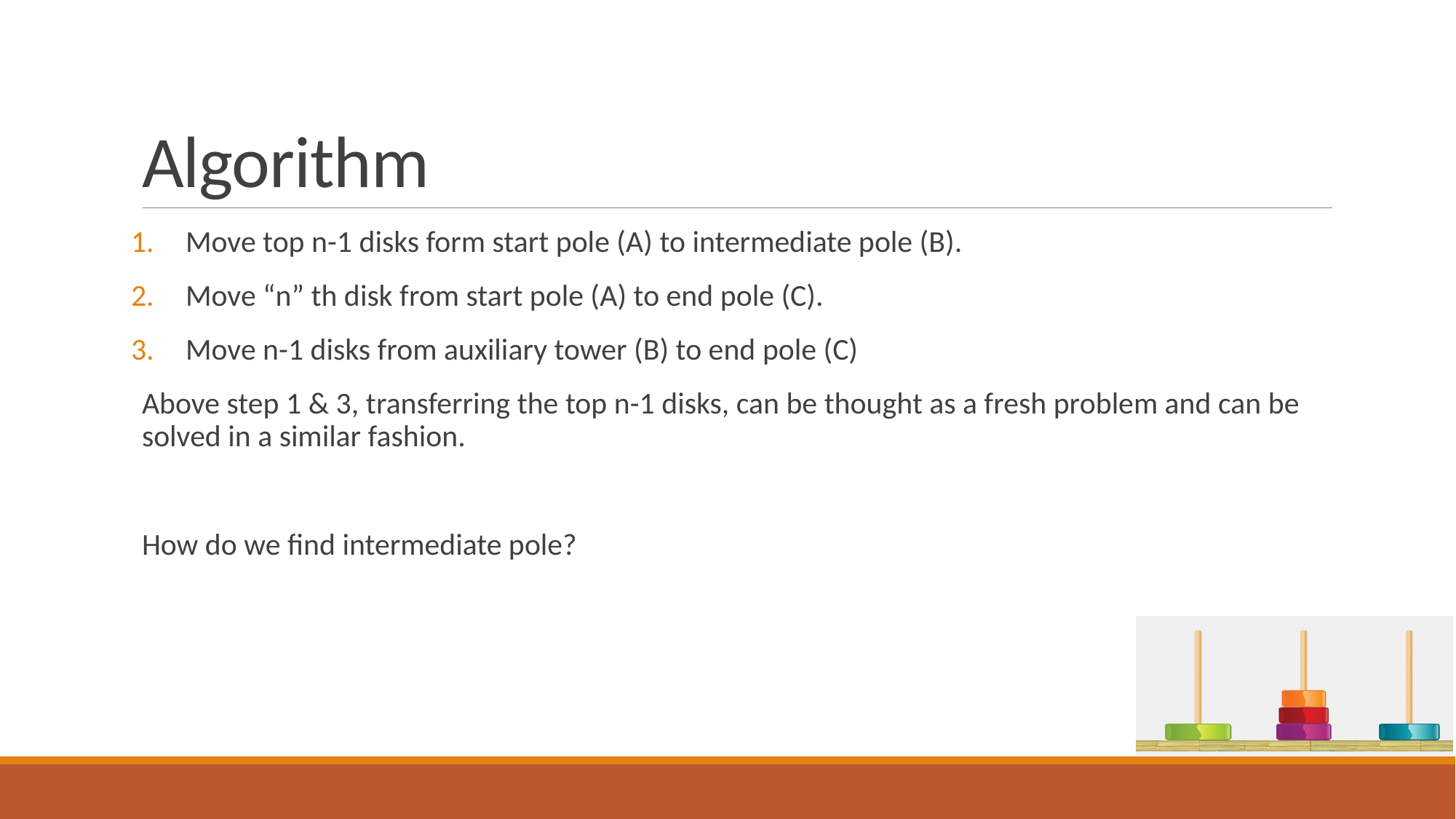

# Algorithm
Move top n-1 disks form start pole (A) to intermediate pole (B).
Move “n” th disk from start pole (A) to end pole (C).
Move n-1 disks from auxiliary tower (B) to end pole (C)
Above step 1 & 3, transferring the top n-1 disks, can be thought as a fresh problem and can be solved in a similar fashion.

How do we find intermediate pole?